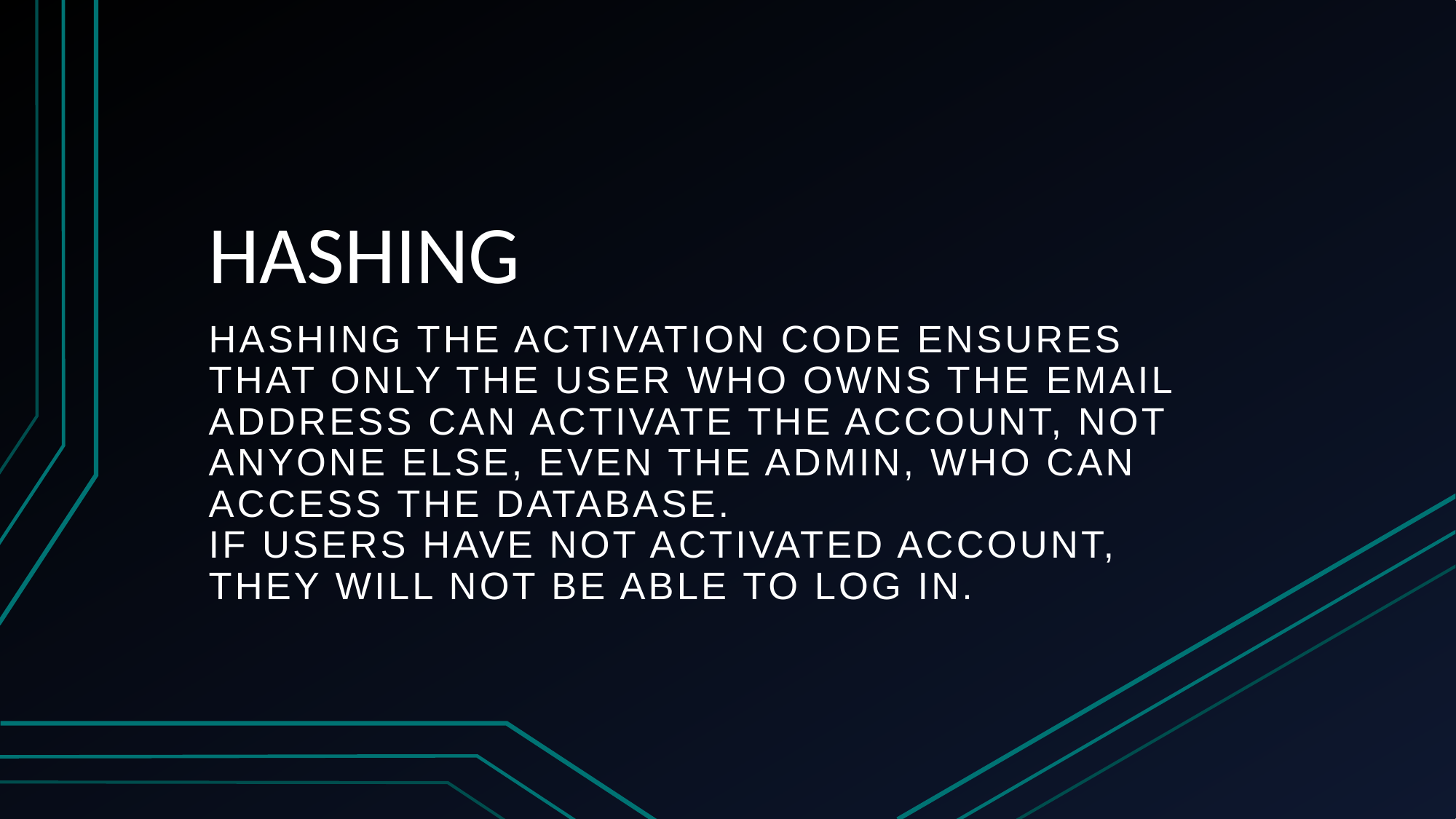

# HASHING
Hashing the activation code ensures that only the user who owns the email address can activate the account, not anyone else, even the admin, who can access the database.
If users have not activated account, they will not be able to log in.